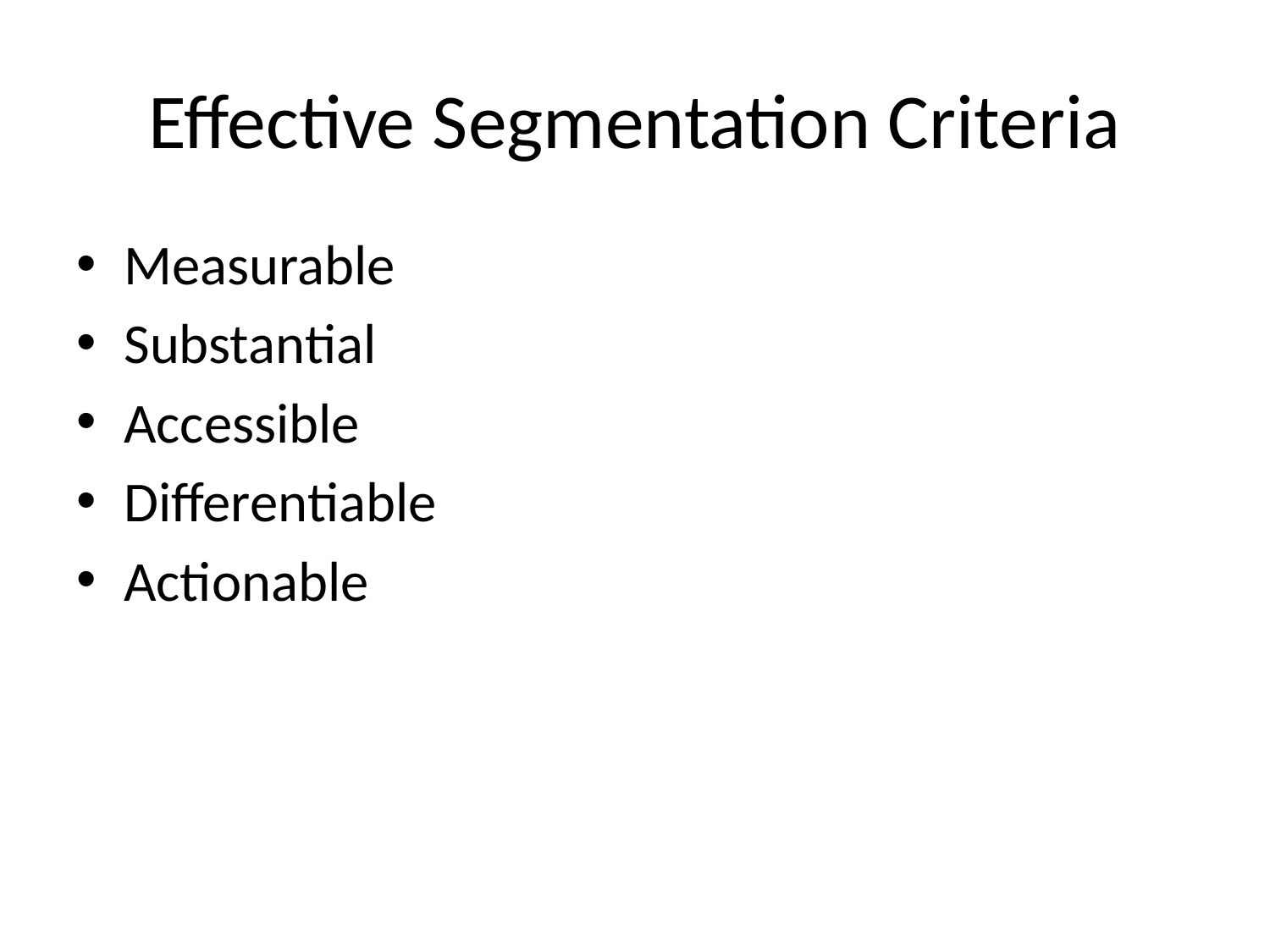

# Effective Segmentation Criteria
Measurable
Substantial
Accessible
Differentiable
Actionable